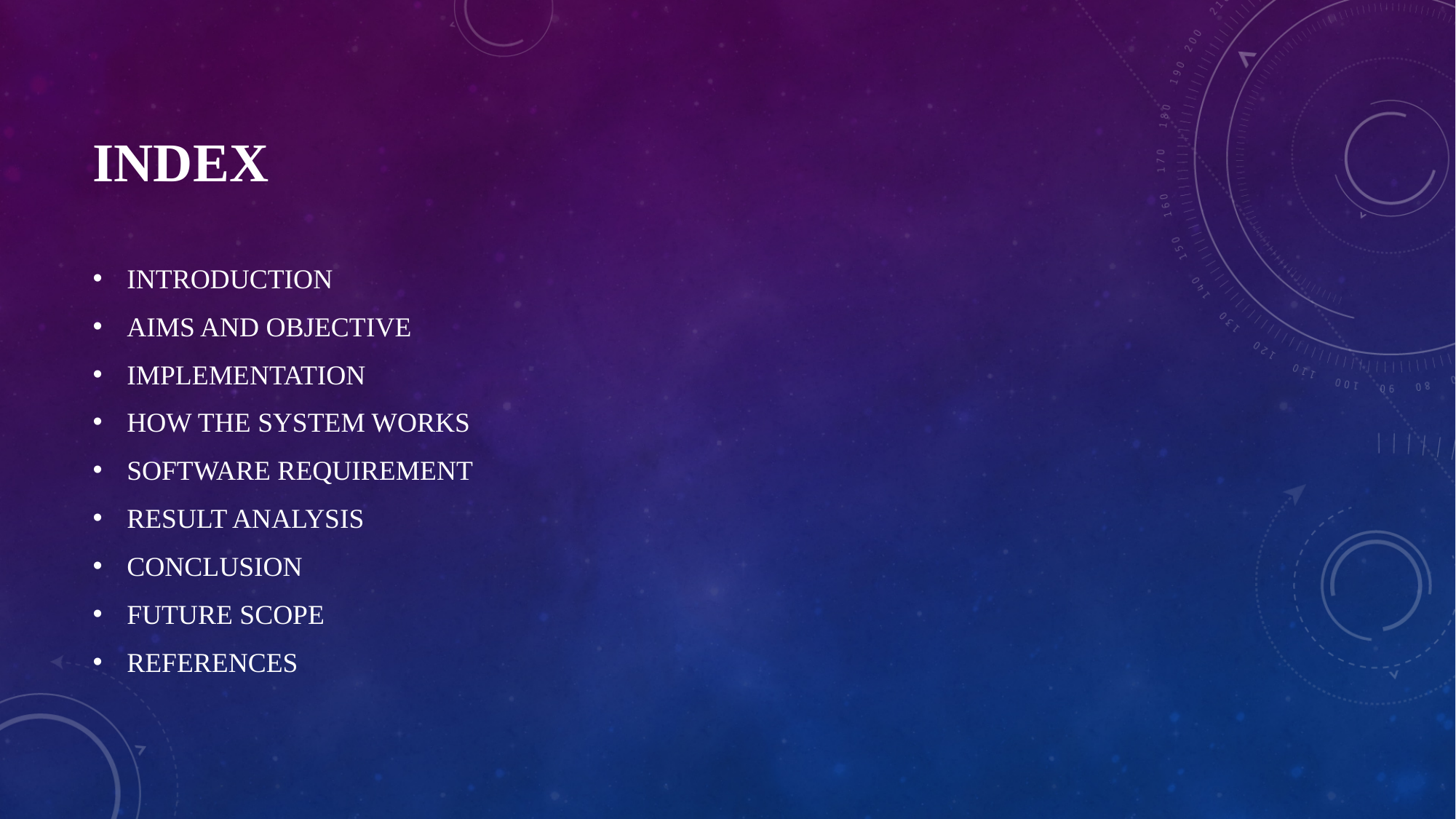

# Index
INTRODUCTION
AIMS AND OBJECTIVE
IMPLEMENTATION
HOW THE SYSTEM WORKS
SOFTWARE REQUIREMENT
RESULT ANALYSIS
CONCLUSION
FUTURE SCOPE
REFERENCES